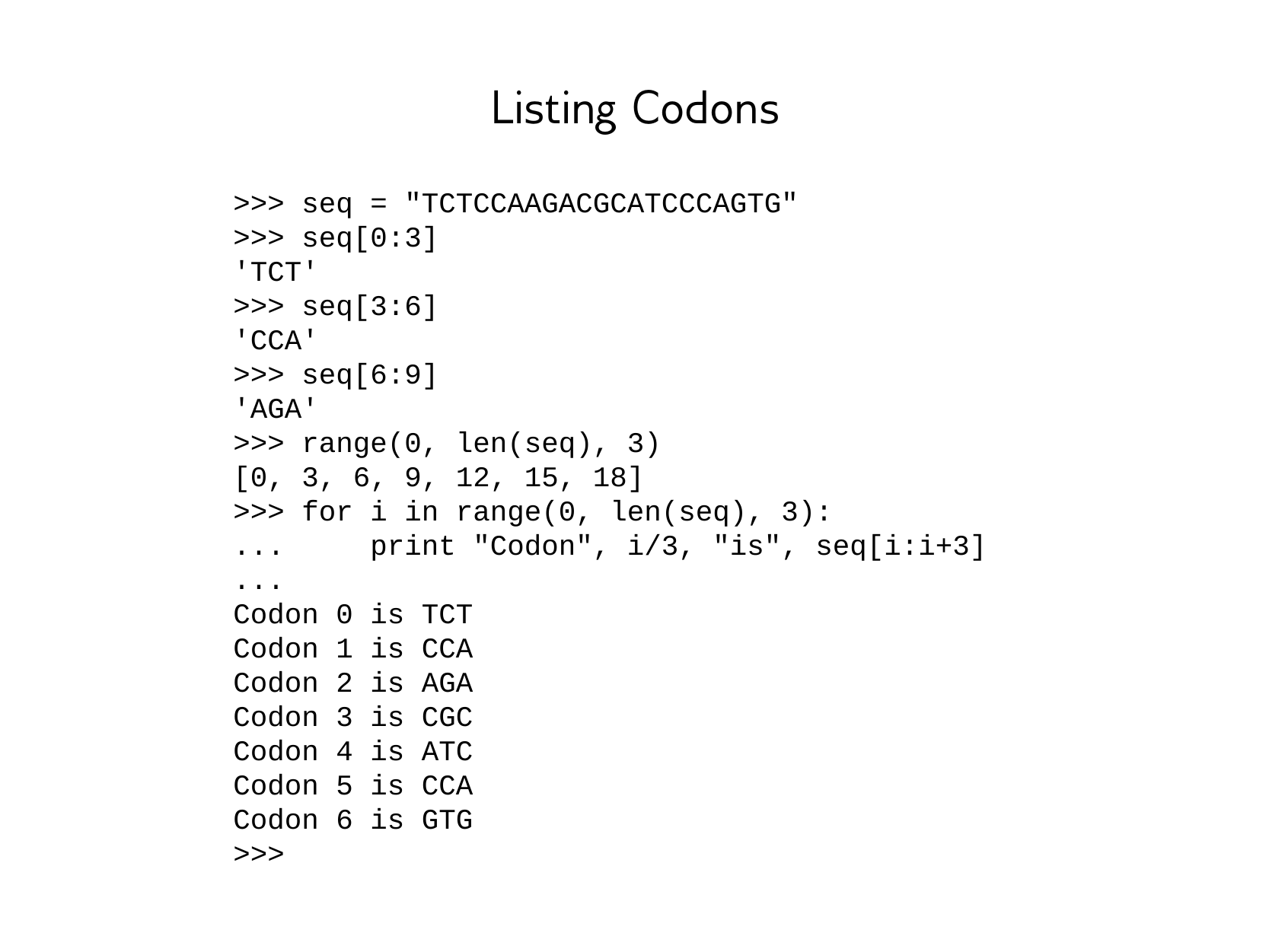

# Listing Codons
>>> seq = "TCTCCAAGACGCATCCCAGTG"
>>> seq[0:3]
'TCT'
>>> seq[3:6]
'CCA'
>>> seq[6:9]
'AGA'
>>> range(0, len(seq), 3)
[0, 3, 6, 9, 12, 15, 18]
>>> for i in range(0, len(seq), 3):
...     print "Codon", i/3, "is", seq[i:i+3]
...
Codon 0 is TCT
Codon 1 is CCA
Codon 2 is AGA
Codon 3 is CGC
Codon 4 is ATC
Codon 5 is CCA
Codon 6 is GTG
>>>